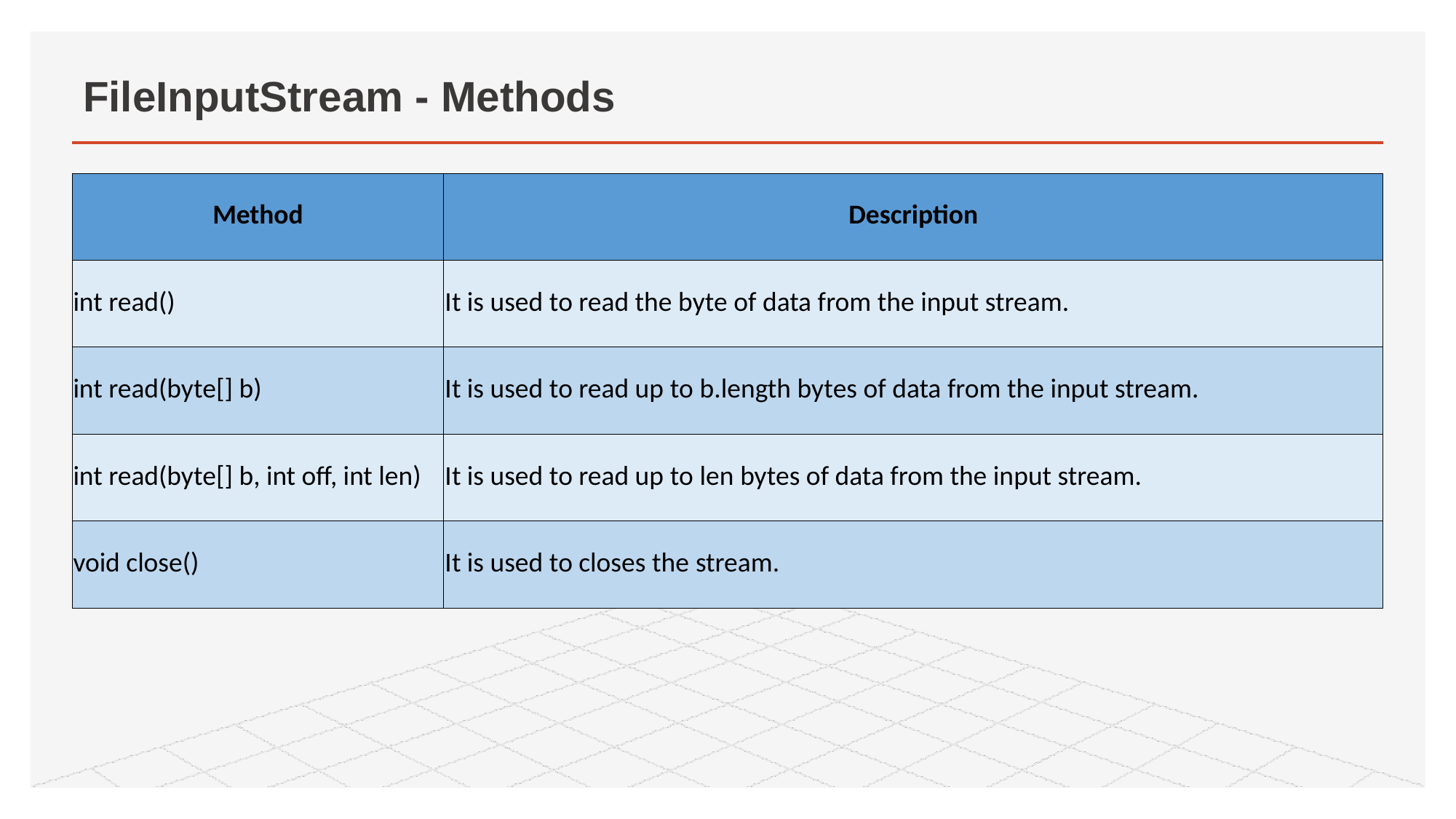

# FileInputStream - Methods
| Method | Description |
| --- | --- |
| int read() | It is used to read the byte of data from the input stream. |
| int read(byte[] b) | It is used to read up to b.length bytes of data from the input stream. |
| int read(byte[] b, int off, int len) | It is used to read up to len bytes of data from the input stream. |
| void close() | It is used to closes the stream. |